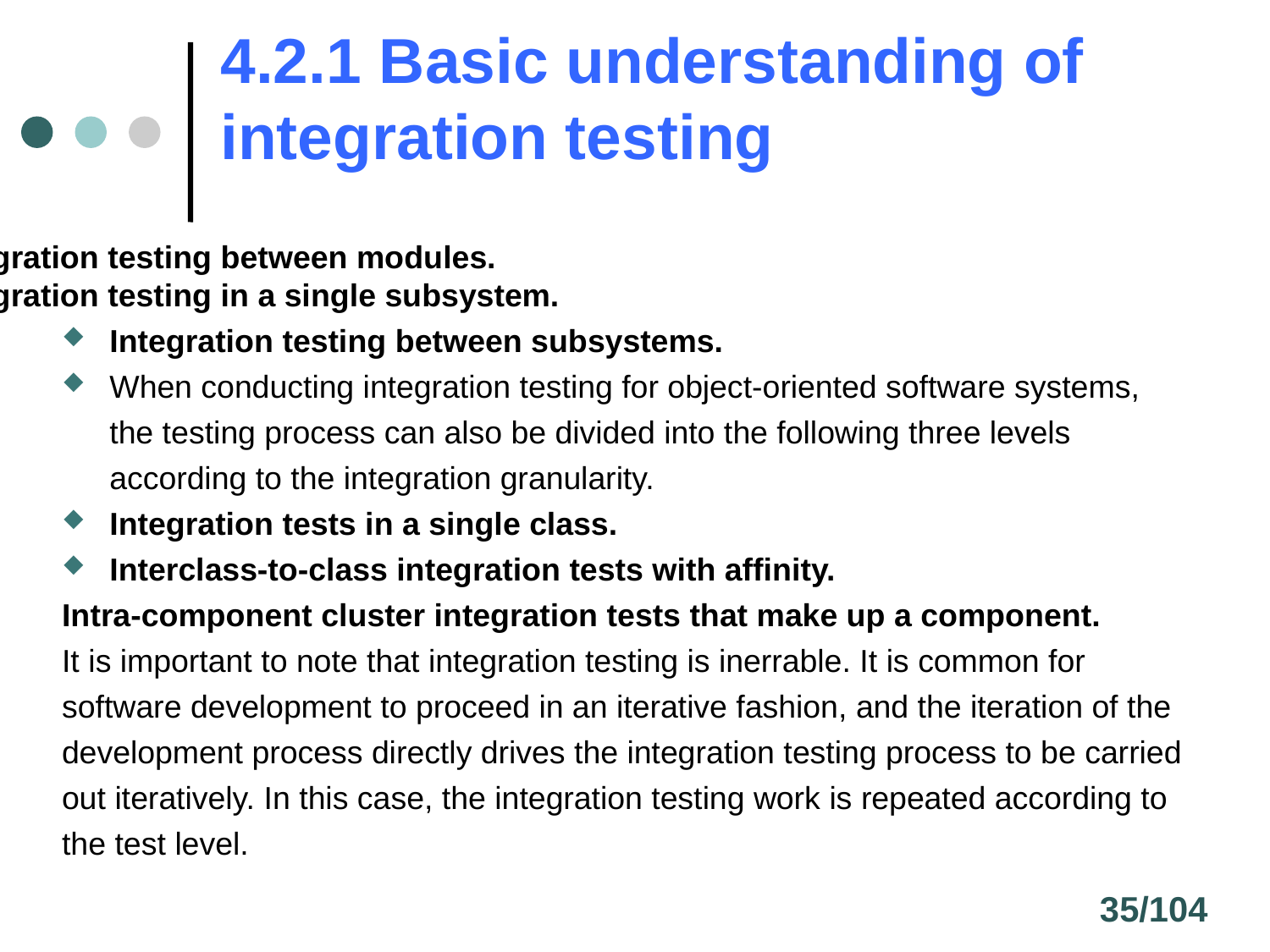

# 4.2.1 Basic understanding of integration testing

Integration testing between modules.
Integration testing in a single subsystem.
Integration testing between subsystems.
When conducting integration testing for object-oriented software systems, the testing process can also be divided into the following three levels according to the integration granularity.
Integration tests in a single class.
Interclass-to-class integration tests with affinity.
Intra-component cluster integration tests that make up a component.
It is important to note that integration testing is inerrable. It is common for software development to proceed in an iterative fashion, and the iteration of the development process directly drives the integration testing process to be carried out iteratively. In this case, the integration testing work is repeated according to the test level.
35/104